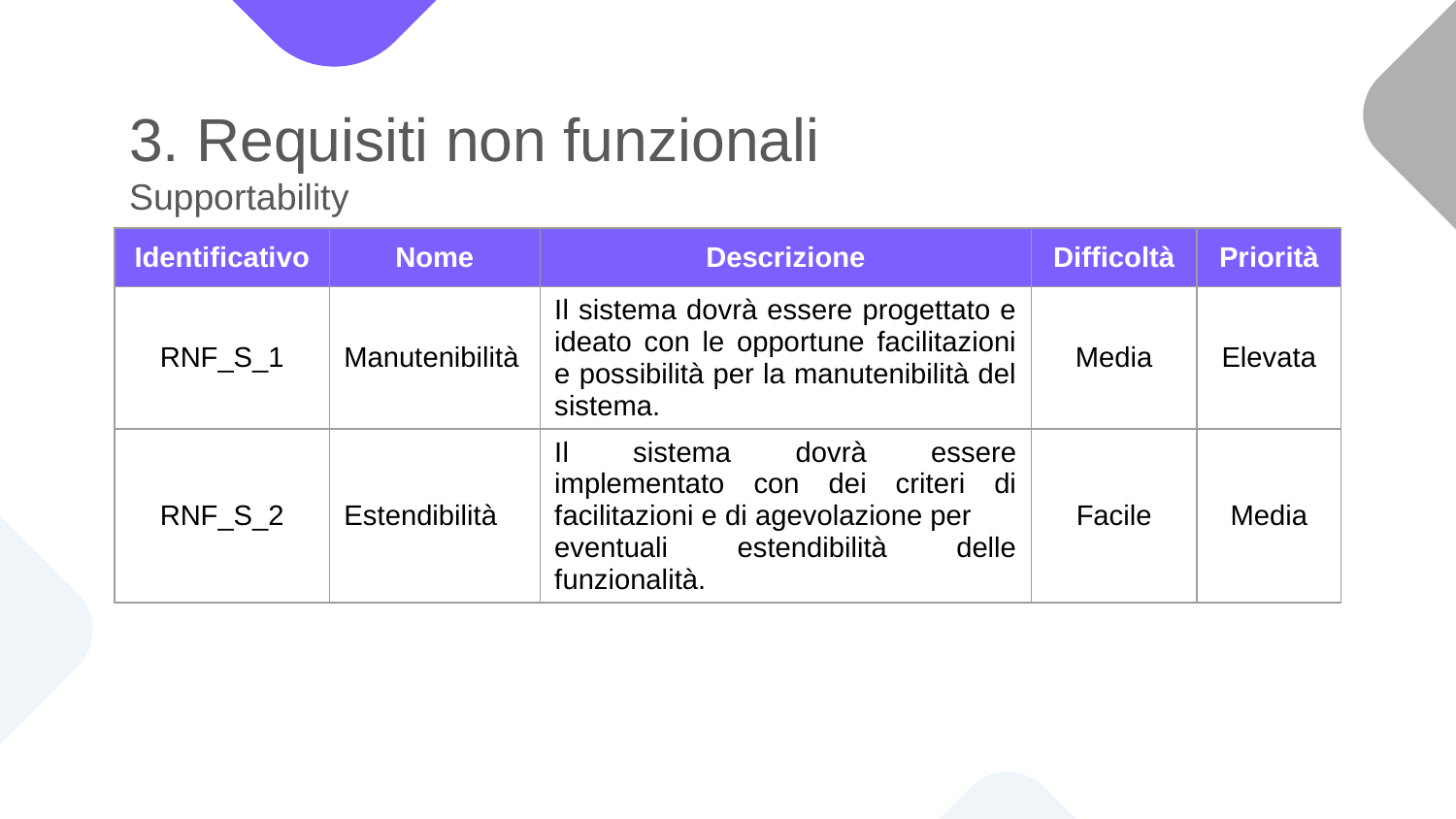

# 3. Requisiti non funzionali Supportability
| Identificativo | Nome | Descrizione | Difficoltà | Priorità |
| --- | --- | --- | --- | --- |
| RNF\_S\_1 | Manutenibilità | Il sistema dovrà essere progettato e ideato con le opportune facilitazioni e possibilità per la manutenibilità del sistema. | Media | Elevata |
| RNF\_S\_2 | Estendibilità | Il sistema dovrà essere implementato con dei criteri di facilitazioni e di agevolazione per eventuali estendibilità delle funzionalità. | Facile | Media |